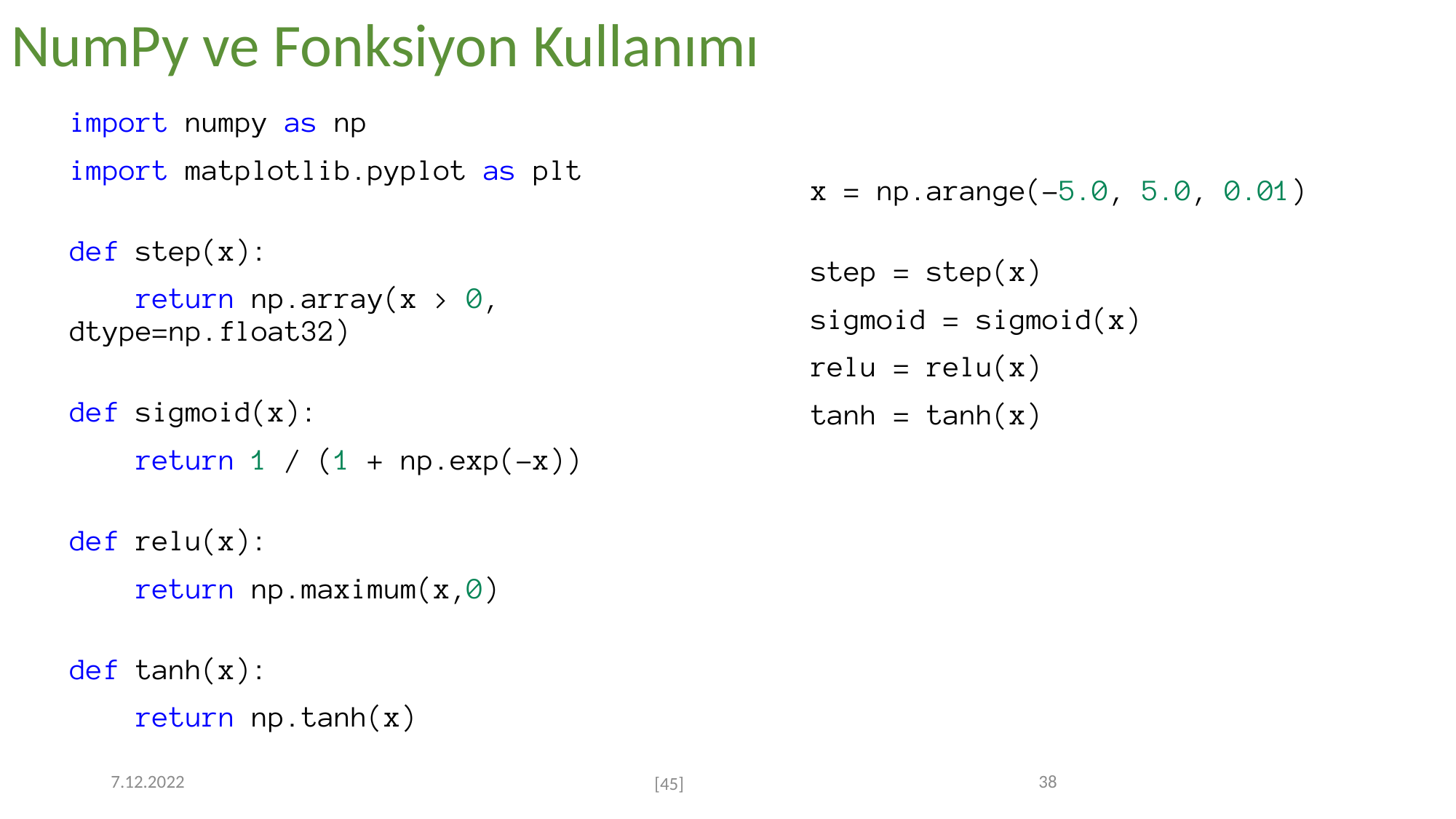

# NumPy ve Fonksiyon Kullanımı
import numpy as np
import matplotlib.pyplot as plt
def step(x):
    return np.array(x > 0, dtype=np.float32)
def sigmoid(x):
    return 1 / (1 + np.exp(-x))
def relu(x):
    return np.maximum(x,0)
def tanh(x):
    return np.tanh(x)

x = np.arange(-5.0, 5.0, 0.01)
step = step(x)
sigmoid = sigmoid(x)
relu = relu(x)
tanh = tanh(x)
7.12.2022
38
[45]